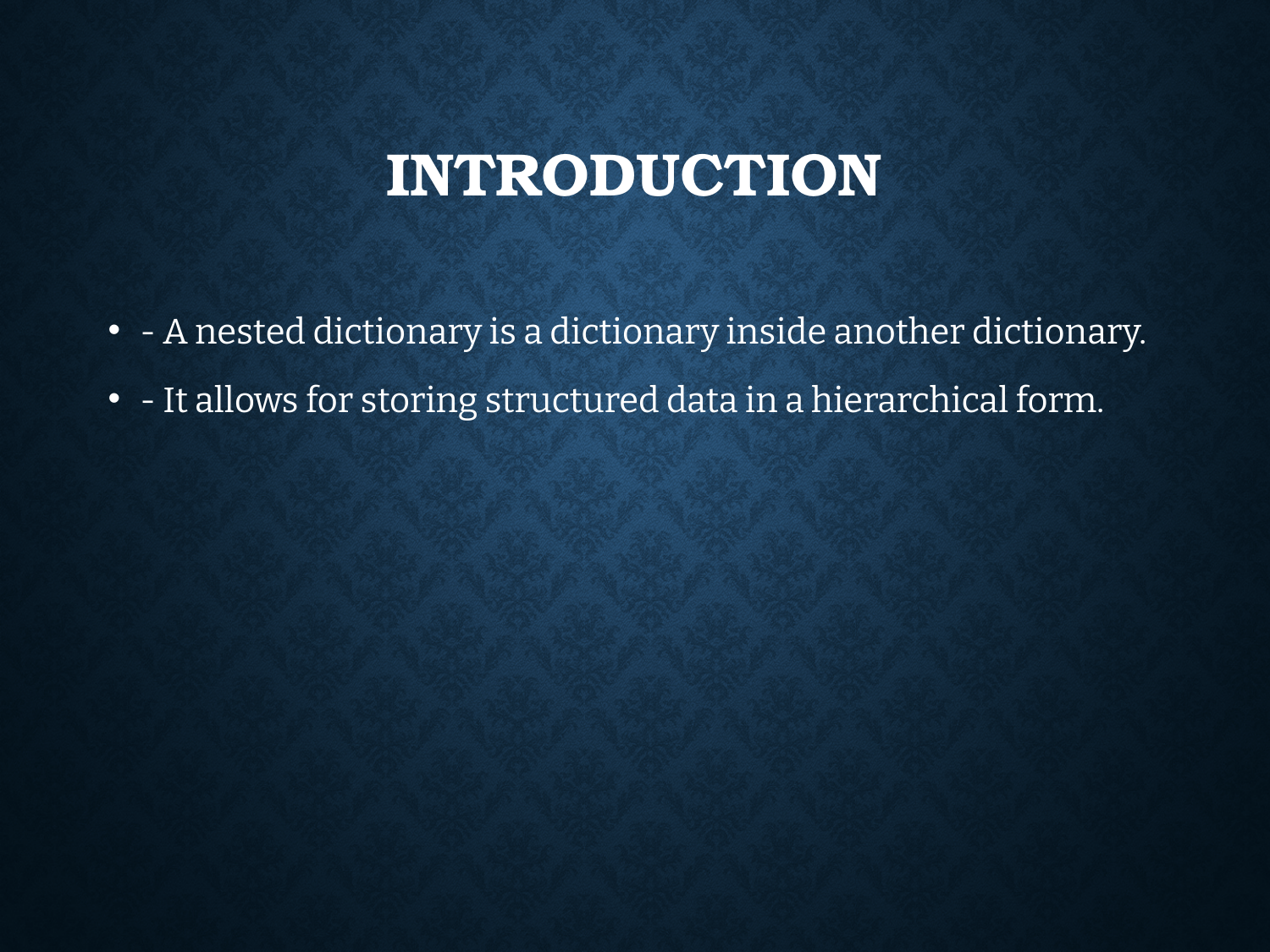

# Introduction
- A nested dictionary is a dictionary inside another dictionary.
- It allows for storing structured data in a hierarchical form.